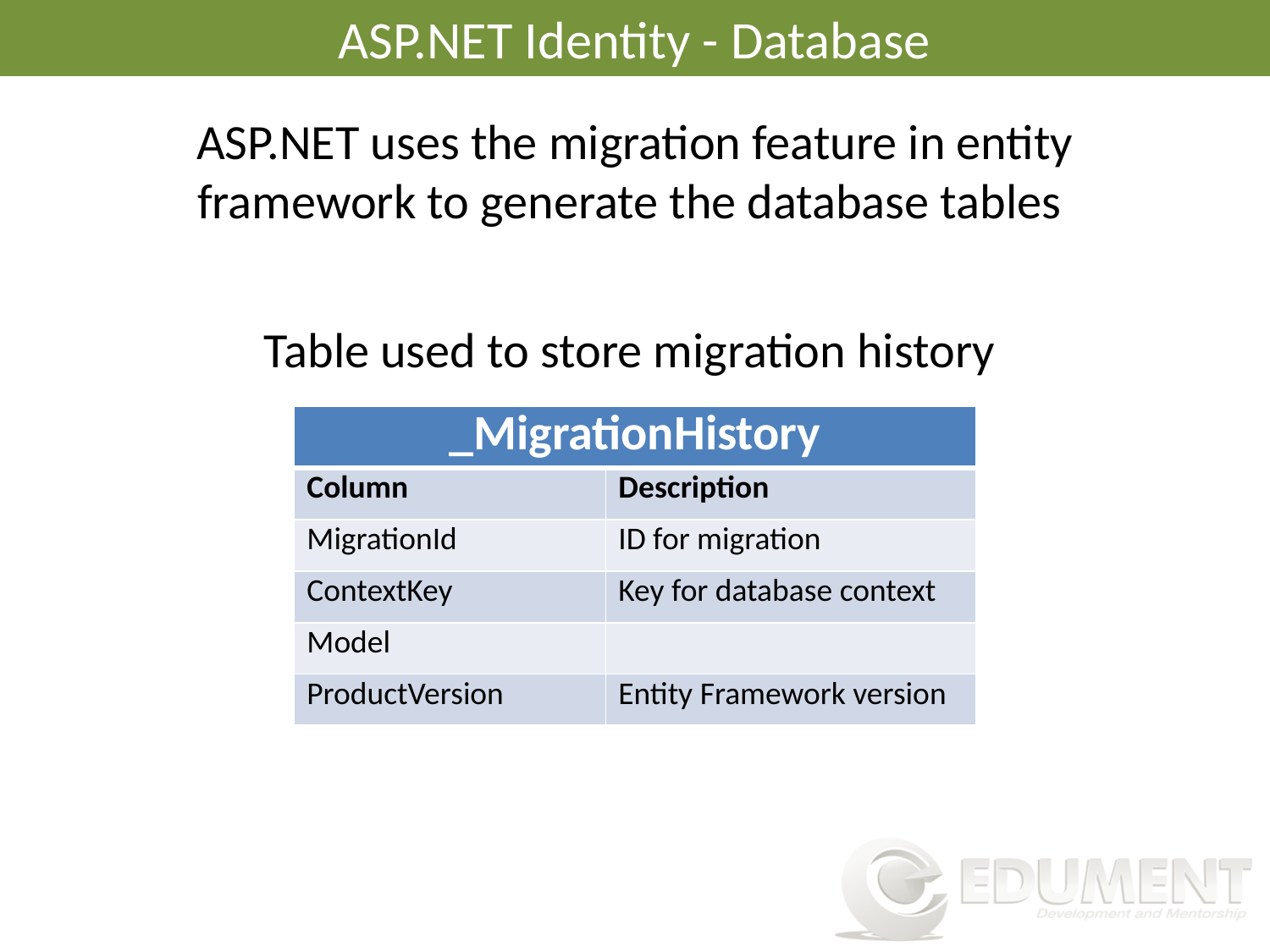

# ASP.NET Identity - Database
ASP.NET uses the migration feature in entity framework to generate the database tables

Table used to store migration history
| \_MigrationHistory |  |
| --- | --- |
| Column | Description |
| MigrationId | ID for migration |
| ContextKey | Key for database context |
| Model |  |
| ProductVersion | Entity Framework version |